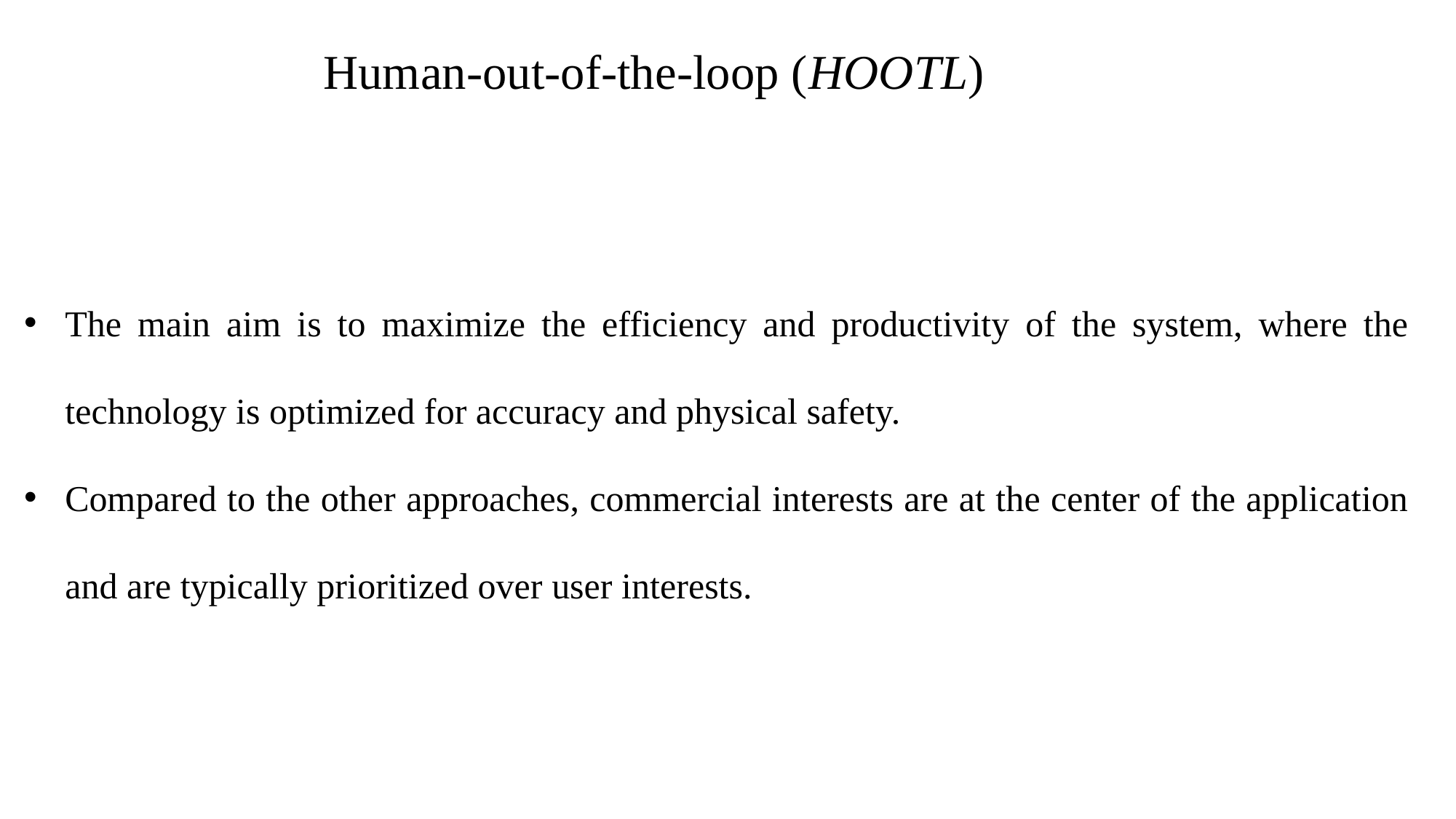

Human-out-of-the-loop (HOOTL)
The main aim is to maximize the efficiency and productivity of the system, where the technology is optimized for accuracy and physical safety.
Compared to the other approaches, commercial interests are at the center of the application and are typically prioritized over user interests.